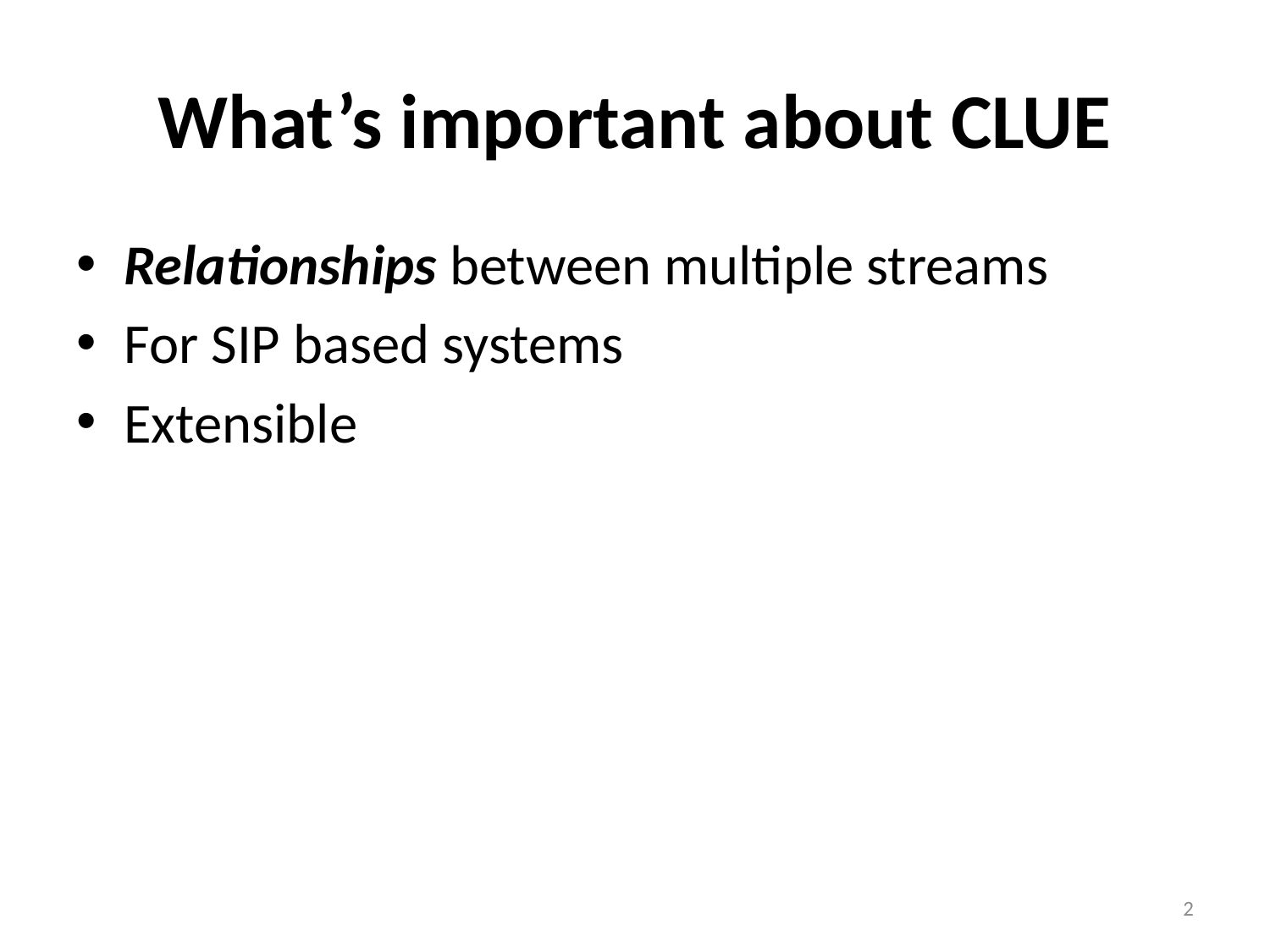

# What’s important about CLUE
Relationships between multiple streams
For SIP based systems
Extensible
2